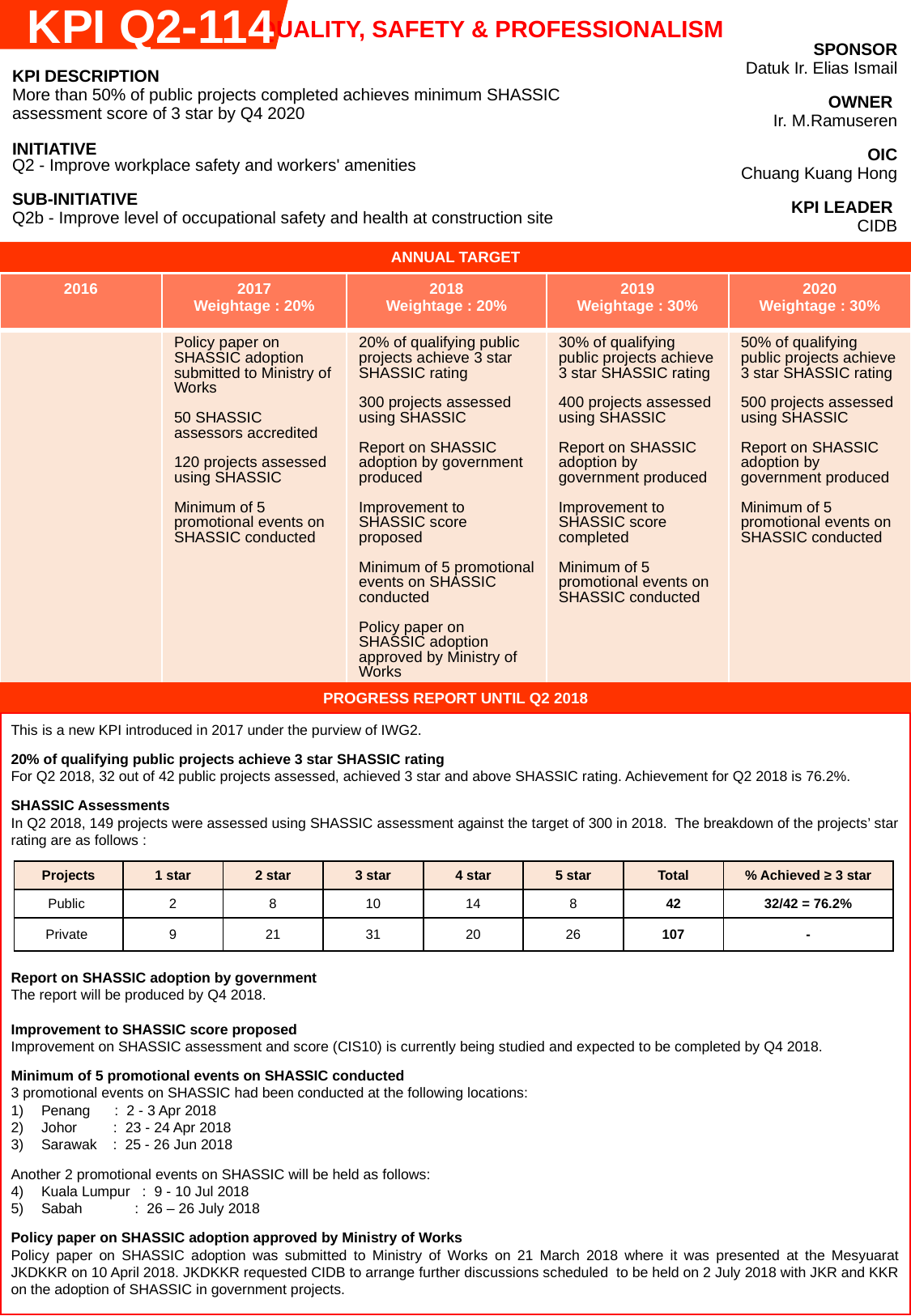

KPI Q2-114
QUALITY, SAFETY & PROFESSIONALISM
| SPONSOR Datuk Ir. Elias Ismail |
| --- |
| OWNER Ir. M.Ramuseren |
| OIC Chuang Kuang Hong |
| KPI LEADER CIDB |
| KPI DESCRIPTION More than 50% of public projects completed achieves minimum SHASSIC assessment score of 3 star by Q4 2020 |
| --- |
| INITIATIVE Q2 - Improve workplace safety and workers' amenities |
| SUB-INITIATIVE Q2b - Improve level of occupational safety and health at construction site |
ANNUAL TARGET
| 2016 | 2017 Weightage : 20% | 2018 Weightage : 20% | 2019 Weightage : 30% | 2020 Weightage : 30% |
| --- | --- | --- | --- | --- |
|  | Policy paper on SHASSIC adoption submitted to Ministry of Works 50 SHASSIC assessors accredited 120 projects assessed using SHASSIC Minimum of 5 promotional events on SHASSIC conducted | 20% of qualifying public projects achieve 3 star SHASSIC rating 300 projects assessed using SHASSIC Report on SHASSIC adoption by government produced Improvement to SHASSIC score proposed Minimum of 5 promotional events on SHASSIC conducted Policy paper on SHASSIC adoption approved by Ministry of Works | 30% of qualifying public projects achieve 3 star SHASSIC rating 400 projects assessed using SHASSIC Report on SHASSIC adoption by government produced Improvement to SHASSIC score completed Minimum of 5 promotional events on SHASSIC conducted | 50% of qualifying public projects achieve 3 star SHASSIC rating 500 projects assessed using SHASSIC Report on SHASSIC adoption by government produced Minimum of 5 promotional events on SHASSIC conducted |
PROGRESS REPORT UNTIL Q2 2018

This is a new KPI introduced in 2017 under the purview of IWG2.

20% of qualifying public projects achieve 3 star SHASSIC rating
For Q2 2018, 32 out of 42 public projects assessed, achieved 3 star and above SHASSIC rating. Achievement for Q2 2018 is 76.2%.

SHASSIC Assessments
In Q2 2018, 149 projects were assessed using SHASSIC assessment against the target of 300 in 2018.  The breakdown of the projects’ star rating are as follows :

Report on SHASSIC adoption by government
The report will be produced by Q4 2018.

Improvement to SHASSIC score proposed
Improvement on SHASSIC assessment and score (CIS10) is currently being studied and expected to be completed by Q4 2018.

Minimum of 5 promotional events on SHASSIC conducted
3 promotional events on SHASSIC had been conducted at the following locations:
Penang      :  2 - 3 Apr 2018
Johor         :  23 - 24 Apr 2018
Sarawak    :  25 - 26 Jun 2018

Another 2 promotional events on SHASSIC will be held as follows:
Kuala Lumpur   :  9 - 10 Jul 2018
Sabah             :  26 – 26 July 2018

Policy paper on SHASSIC adoption approved by Ministry of Works
Policy paper on SHASSIC adoption was submitted to Ministry of Works on 21 March 2018 where it was presented at the Mesyuarat JKDKKR on 10 April 2018. JKDKKR requested CIDB to arrange further discussions scheduled  to be held on 2 July 2018 with JKR and KKR on the adoption of SHASSIC in government projects.

| Projects | 1 star | 2 star | 3 star | 4 star | 5 star | Total | % Achieved ≥ 3 star |
| --- | --- | --- | --- | --- | --- | --- | --- |
| Public | 2 | 8 | 10 | 14 | 8 | 42 | 32/42 = 76.2% |
| Private | 9 | 21 | 31 | 20 | 26 | 107 | - |